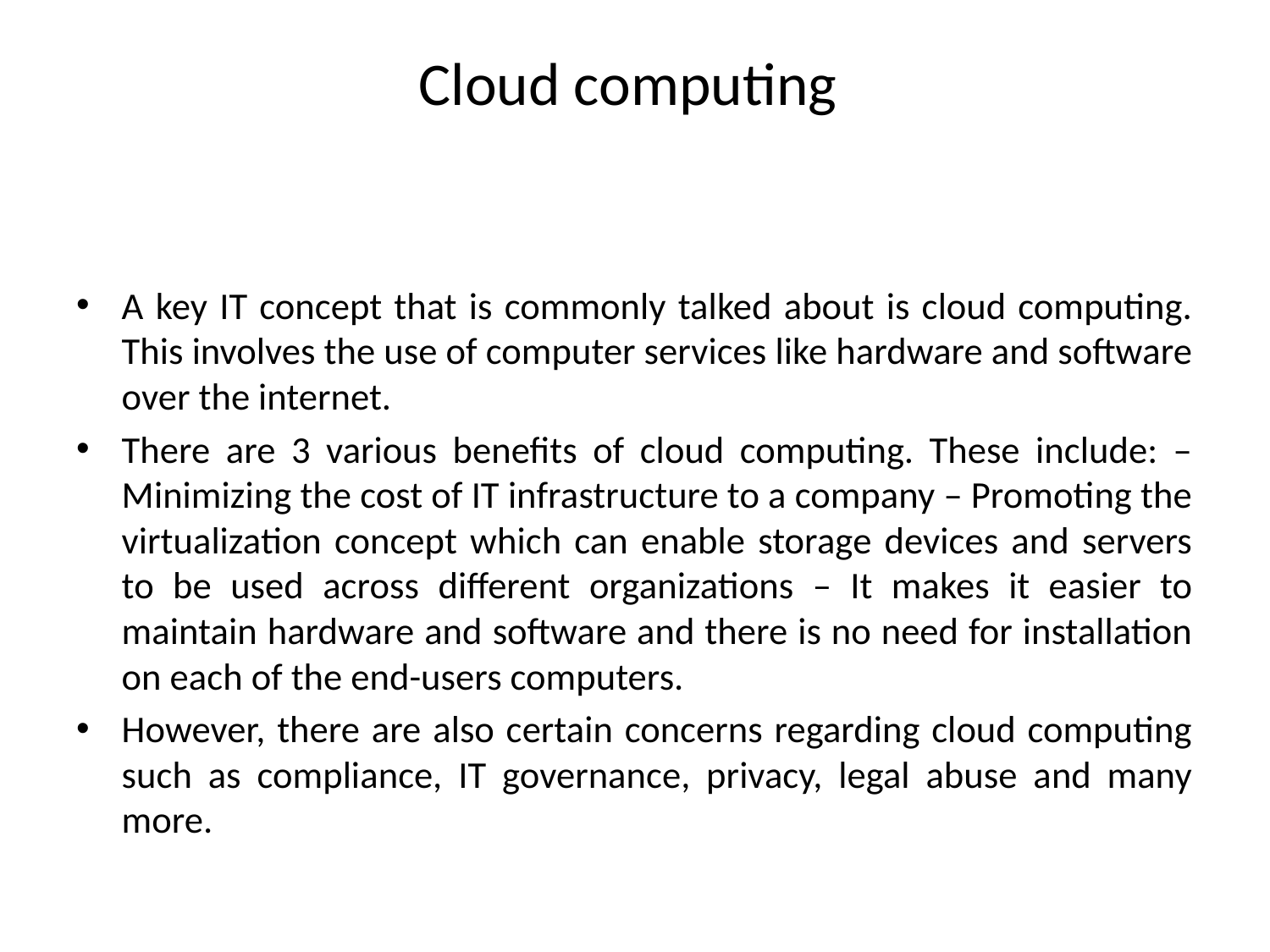

# Cloud computing

A key IT concept that is commonly talked about is cloud computing. This involves the use of computer services like hardware and software over the internet.
There are 3 various benefits of cloud computing. These include: – Minimizing the cost of IT infrastructure to a company – Promoting the virtualization concept which can enable storage devices and servers to be used across different organizations – It makes it easier to maintain hardware and software and there is no need for installation on each of the end-users computers.
However, there are also certain concerns regarding cloud computing such as compliance, IT governance, privacy, legal abuse and many more.